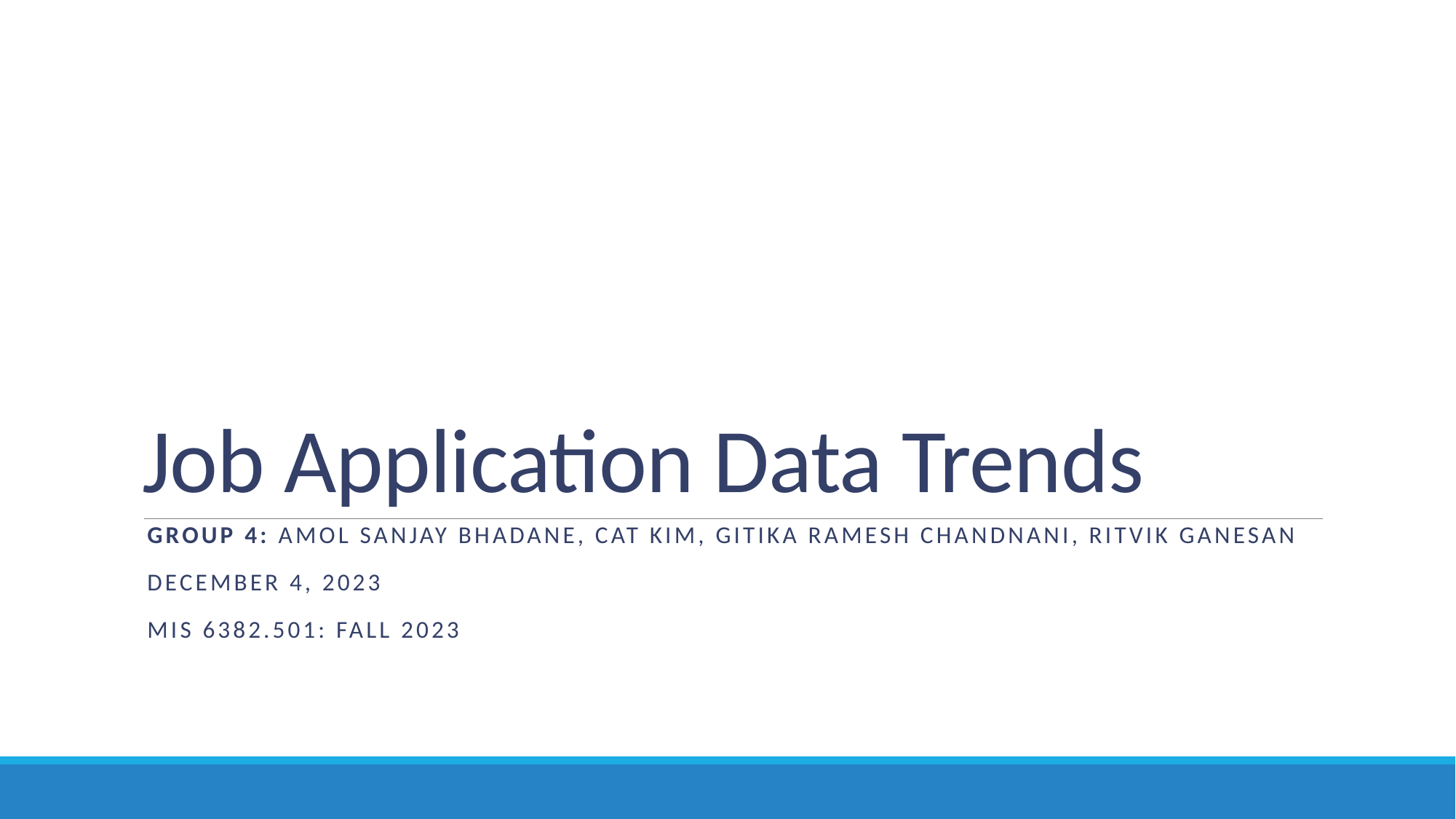

# Job Application Data Trends
Group 4: Amol Sanjay Bhadane, Cat Kim, Gitika Ramesh Chandnani, Ritvik ganesan
December 4, 2023
MIS 6382.501: Fall 2023